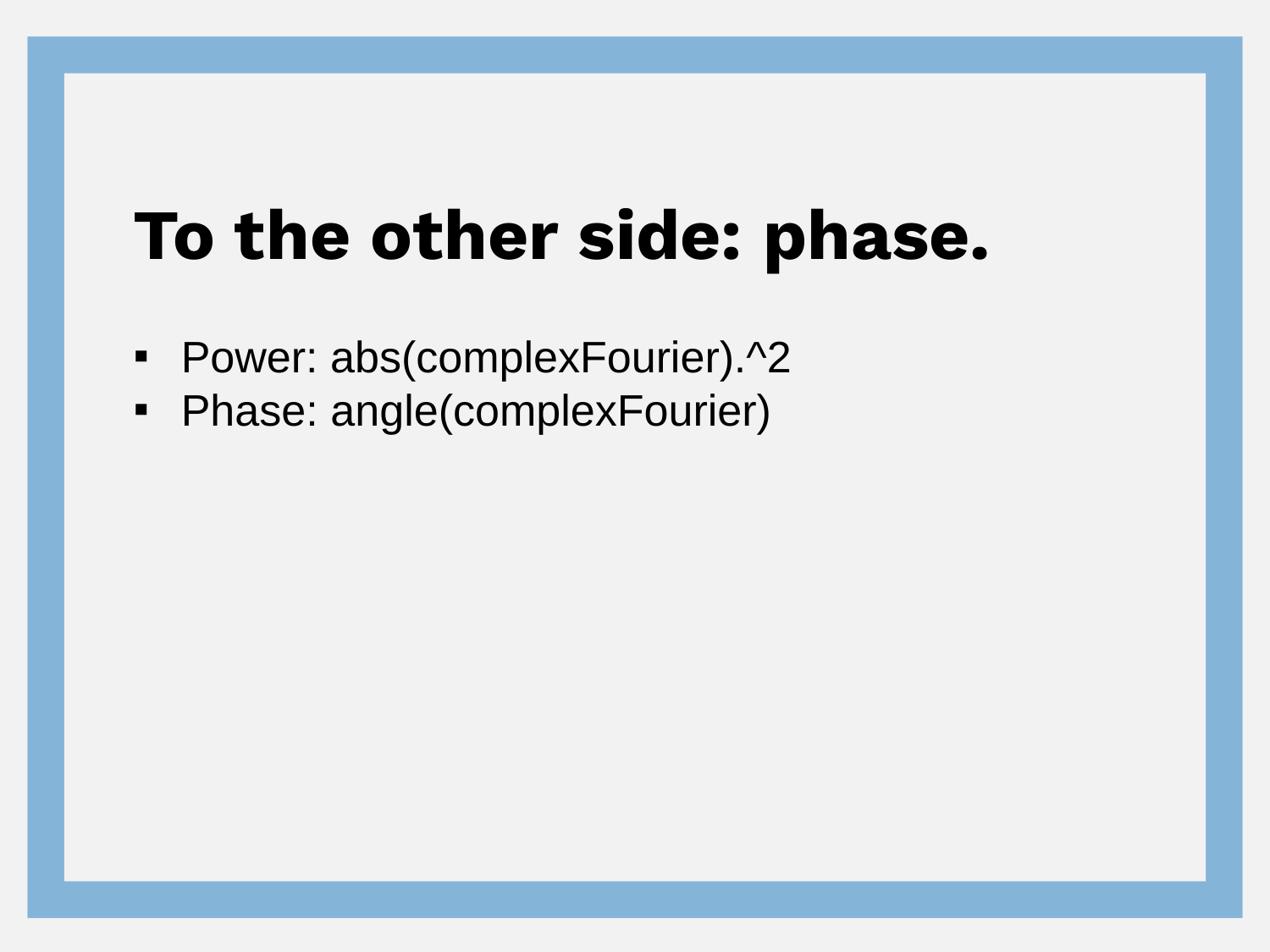

# To the other side: phase.
Power: abs(complexFourier).^2
Phase: angle(complexFourier)